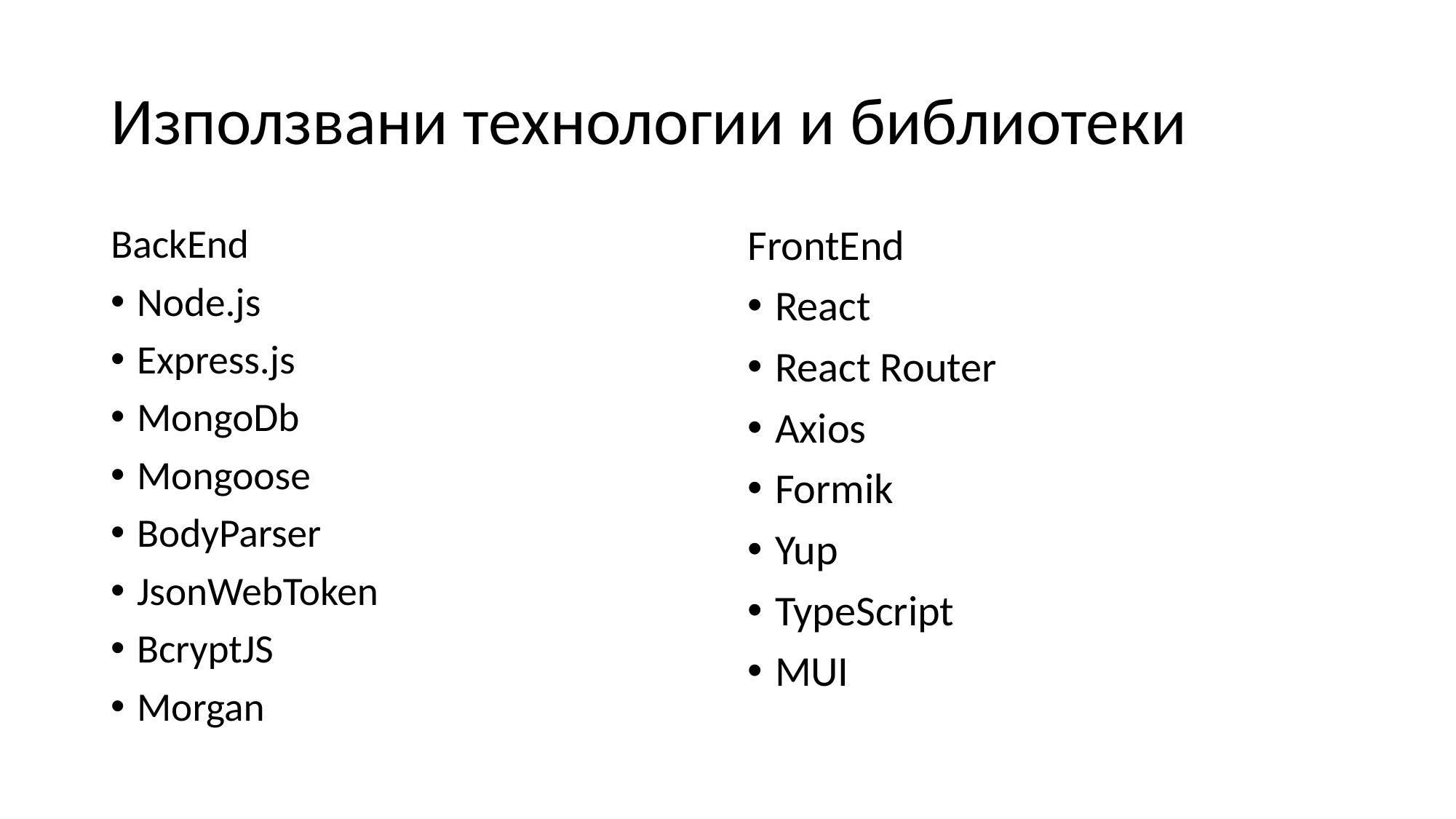

# Използвани технологии и библиотеки
BackEnd
Node.js
Express.js
MongoDb
Mongoose
BodyParser
JsonWebToken
BcryptJS
Morgan
FrontEnd
React
React Router
Axios
Formik
Yup
TypeScript
MUI